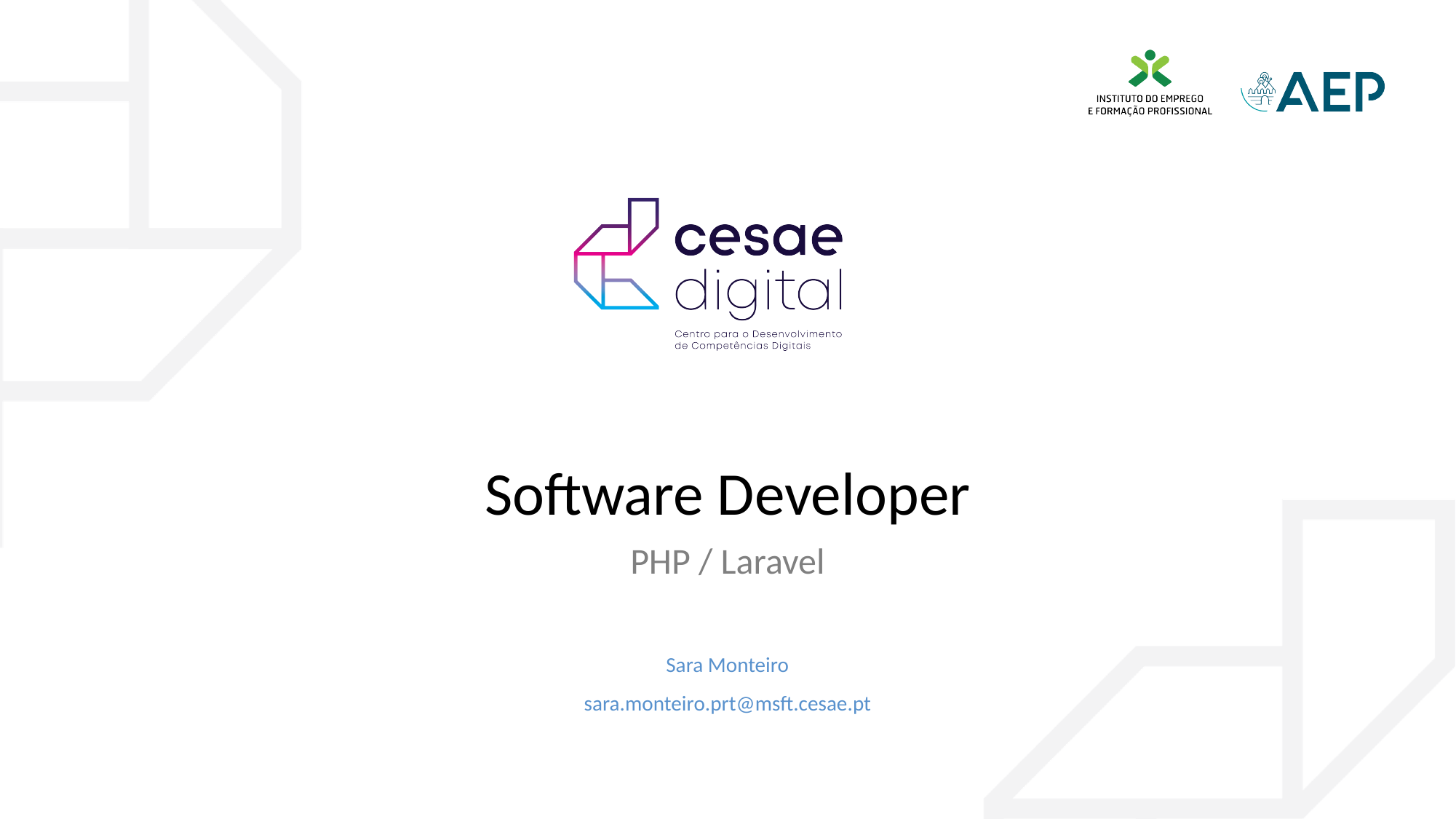

# Software Developer
PHP / Laravel

Sara Monteiro
sara.monteiro.prt@msft.cesae.pt